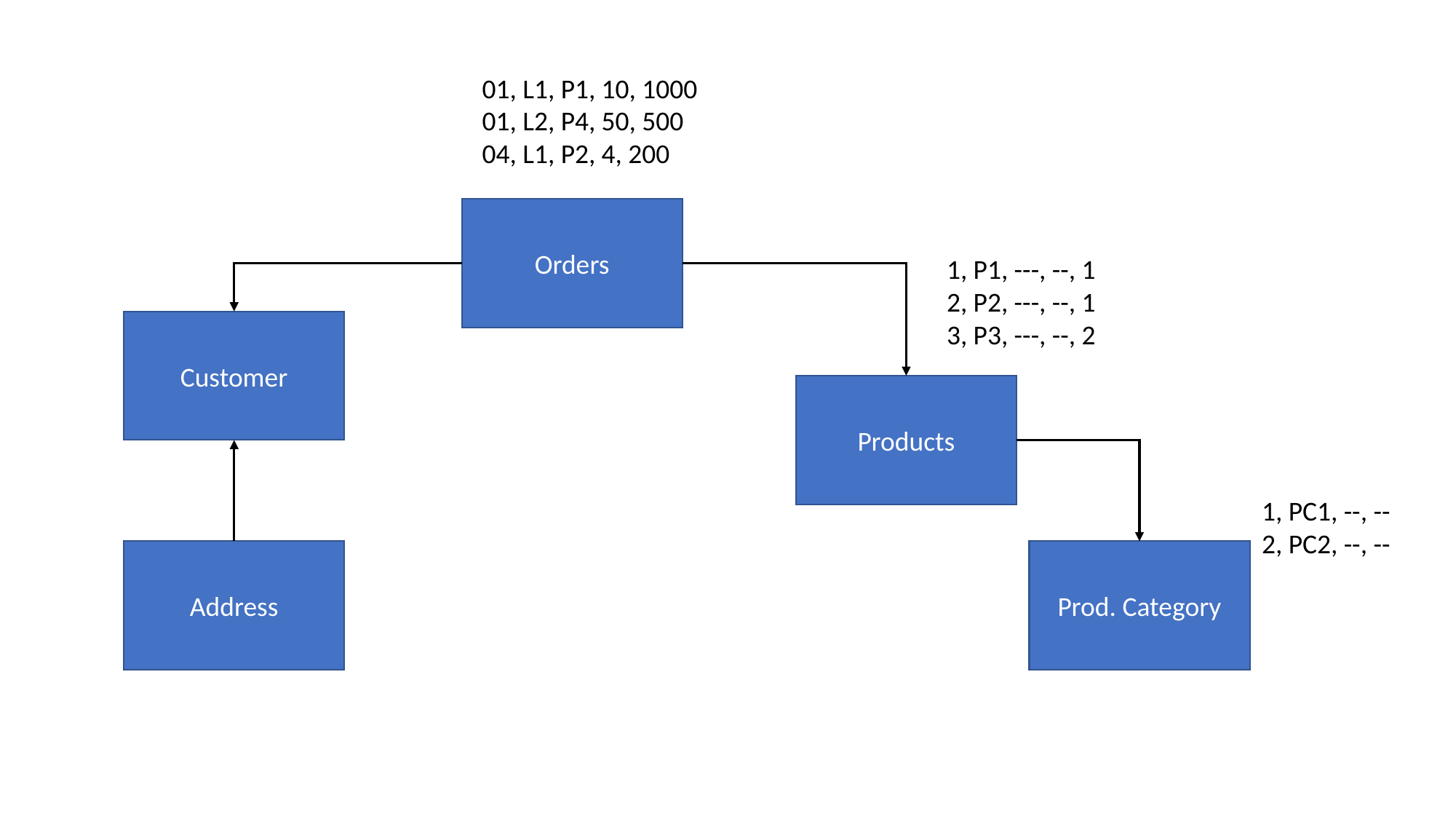

01, L1, P1, 10, 1000
01, L2, P4, 50, 500
04, L1, P2, 4, 200
Orders
1, P1, ---, --, 1
2, P2, ---, --, 1
3, P3, ---, --, 2
Customer
Products
1, PC1, --, --
2, PC2, --, --
Address
Prod. Category